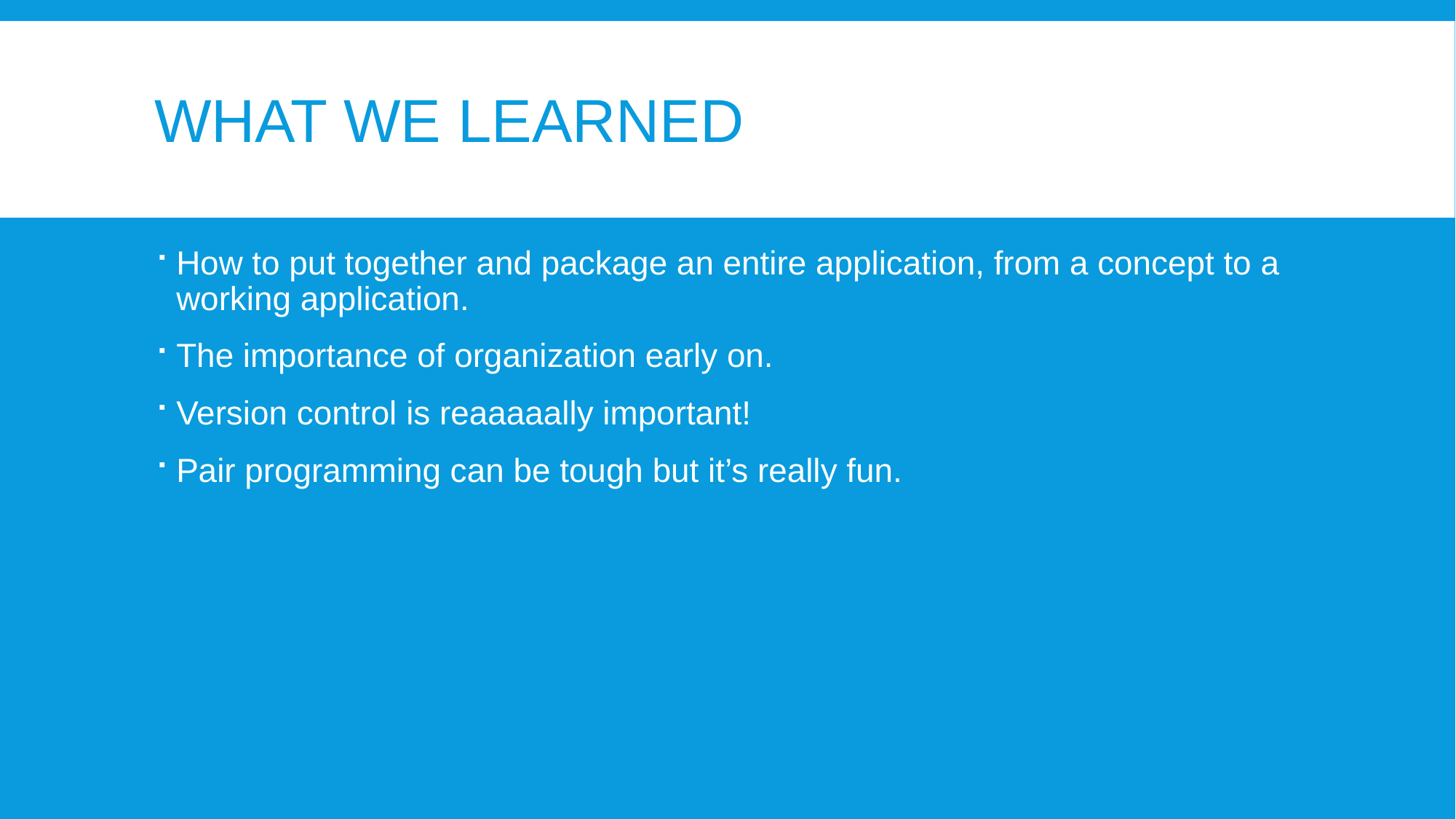

# What we learned
How to put together and package an entire application, from a concept to a working application.
The importance of organization early on.
Version control is reaaaaally important!
Pair programming can be tough but it’s really fun.